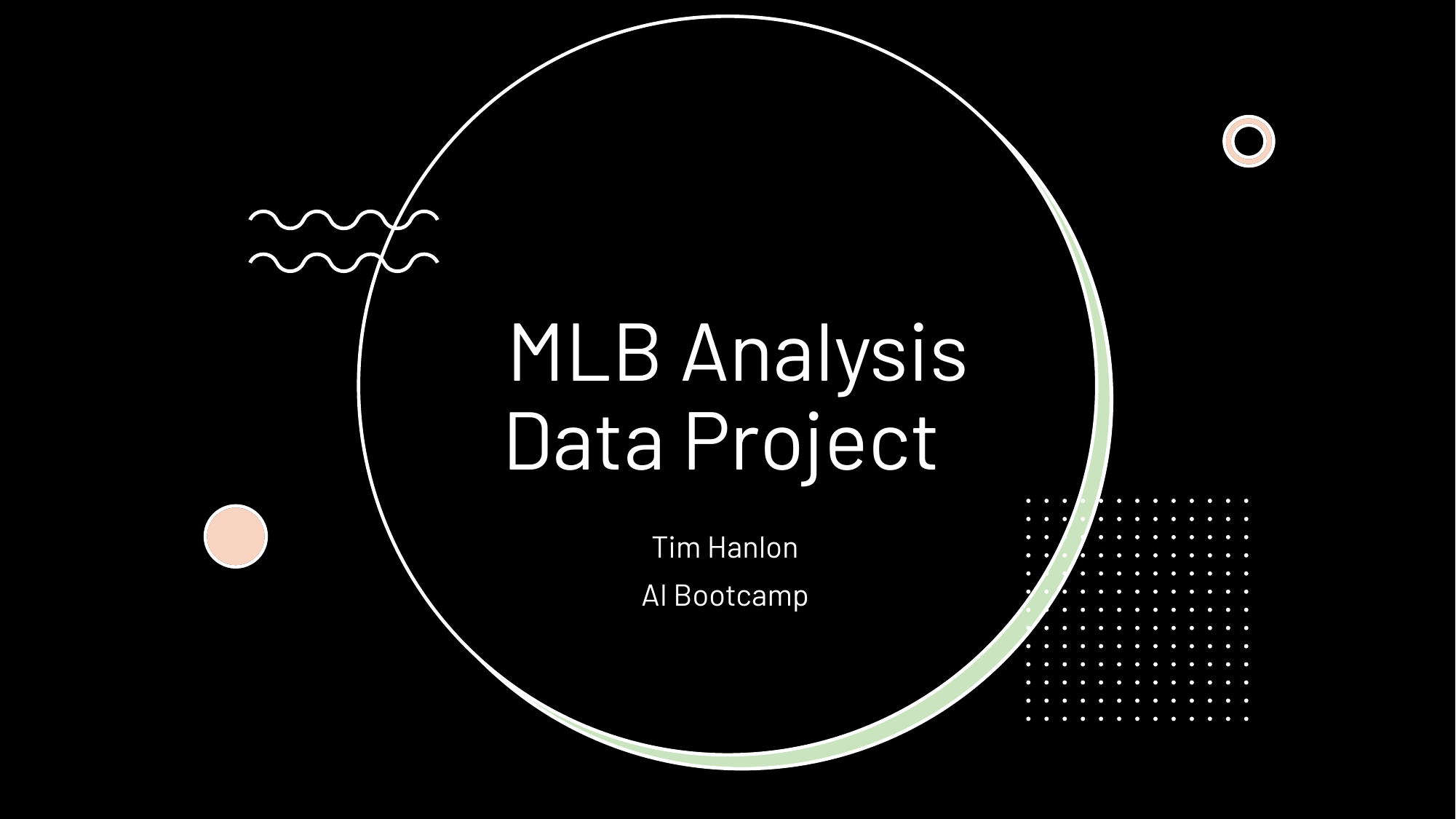

# MLB Analysis Data Project

Tim Hanlon
AI Bootcamp